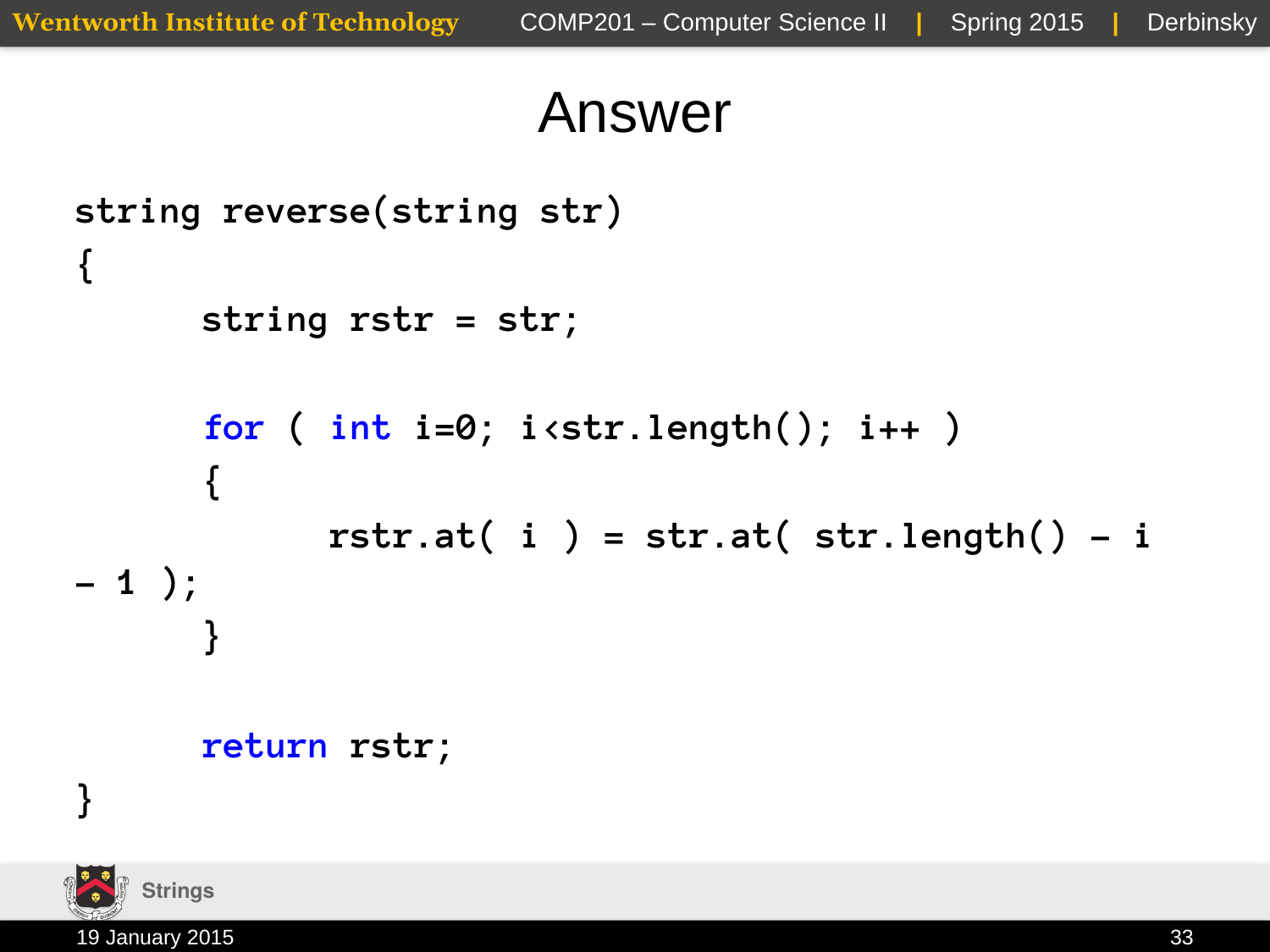

# Answer
string reverse(string str)
{
	string rstr = str;

	for ( int i=0; i<str.length(); i++ )
	{
		rstr.at( i ) = str.at( str.length() - i - 1 );
	}

	return rstr;
}
Strings
19 January 2015
33